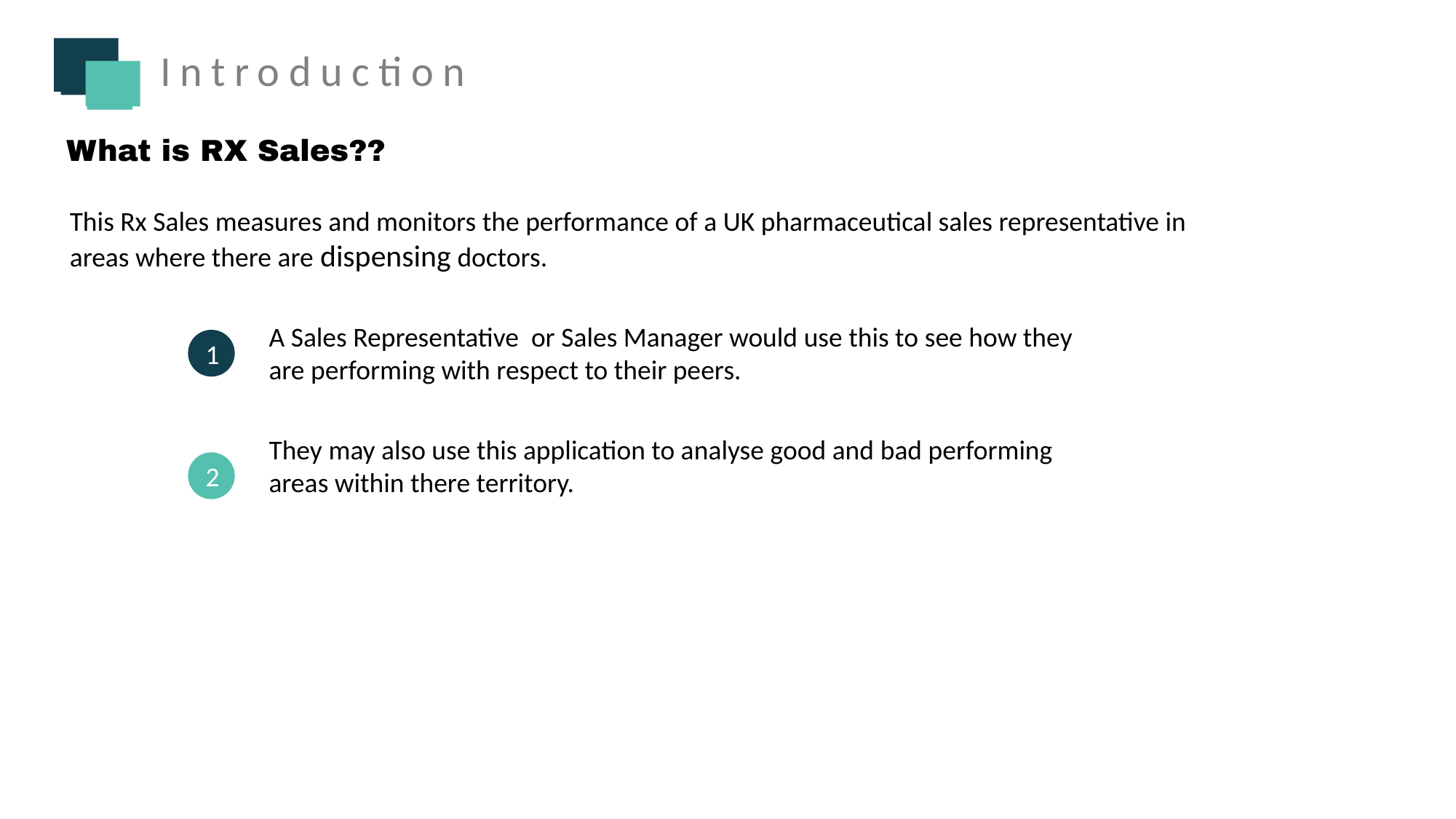

Introduction

What is RX Sales??
This Rx Sales measures and monitors the performance of a UK pharmaceutical sales representative in areas where there are dispensing doctors.
A Sales Representative  or Sales Manager would use this to see how they are performing with respect to their peers.
1
They may also use this application to analyse good and bad performing areas within there territory.
2